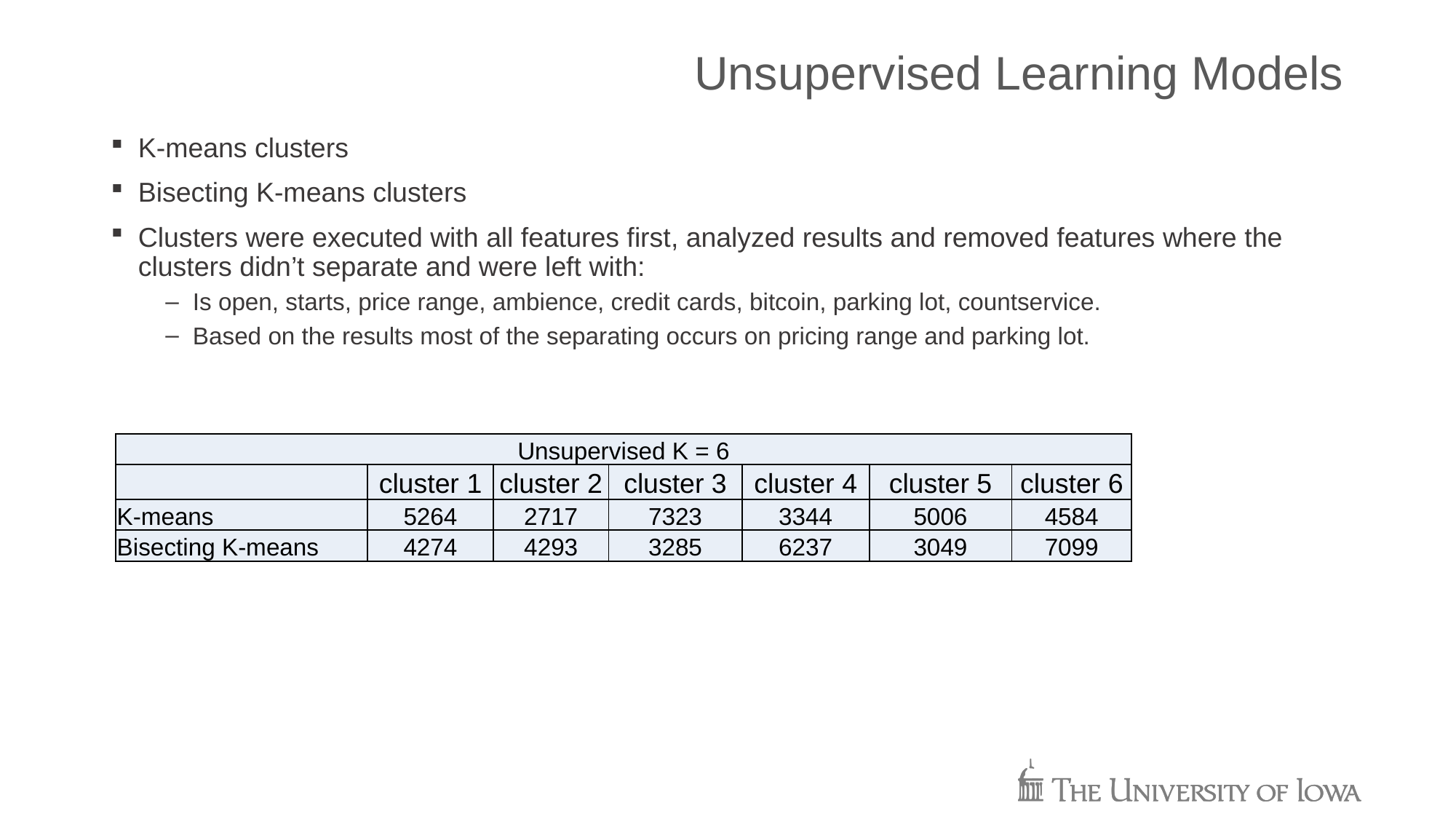

# Unsupervised Learning Models
K-means clusters
Bisecting K-means clusters
Clusters were executed with all features first, analyzed results and removed features where the clusters didn’t separate and were left with:
Is open, starts, price range, ambience, credit cards, bitcoin, parking lot, countservice.
Based on the results most of the separating occurs on pricing range and parking lot.

| Unsupervised K = 6 |  |  |  |  |  |  |
| --- | --- | --- | --- | --- | --- | --- |
|  | cluster 1 | cluster 2 | cluster 3 | cluster 4 | cluster 5 | cluster 6 |
| K-means | 5264 | 2717 | 7323 | 3344 | 5006 | 4584 |
| Bisecting K-means | 4274 | 4293 | 3285 | 6237 | 3049 | 7099 |